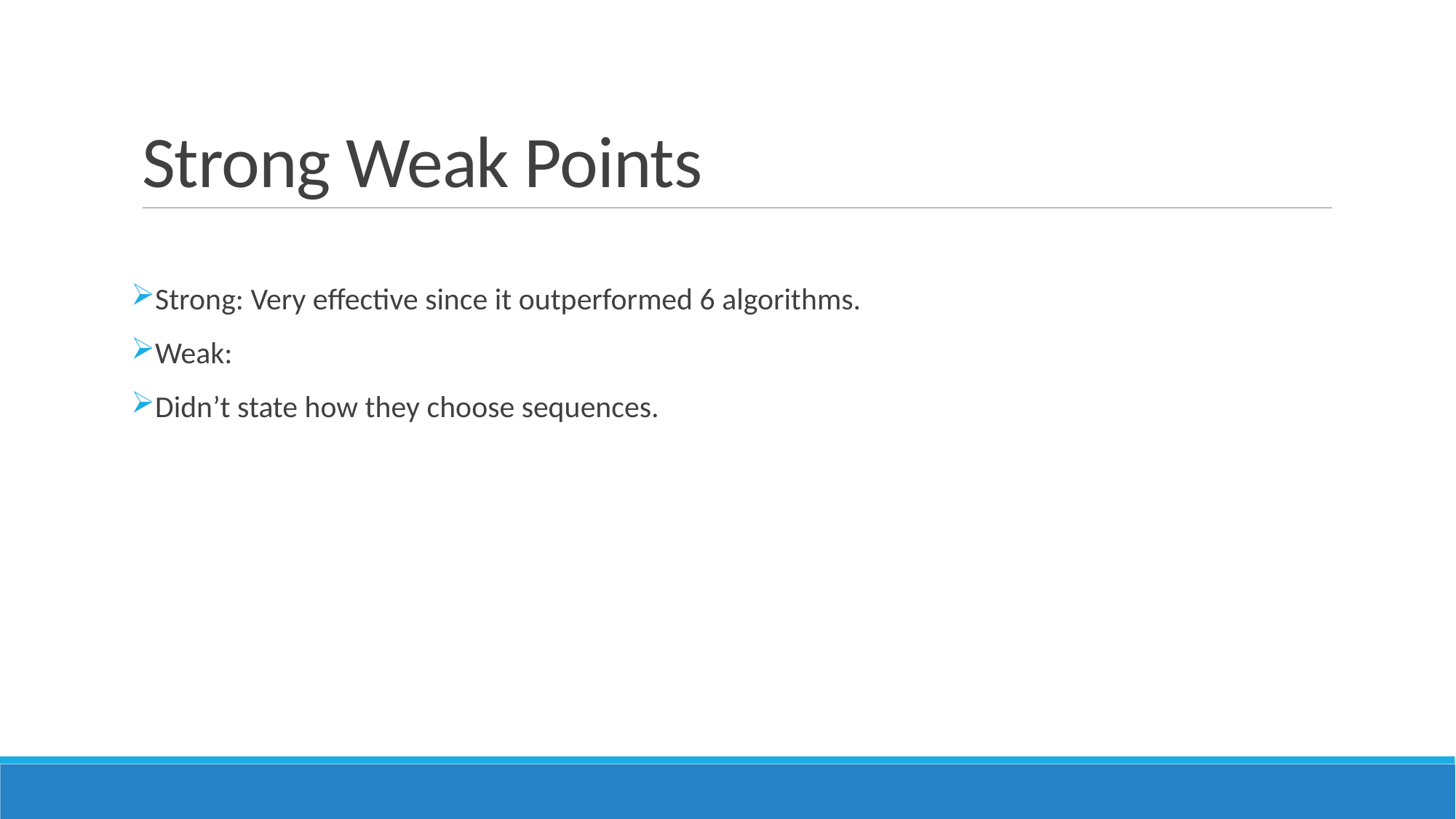

# Strong Weak Points

Strong: Very effective since it outperformed 6 algorithms.
Weak:
Didn’t state how they choose sequences.